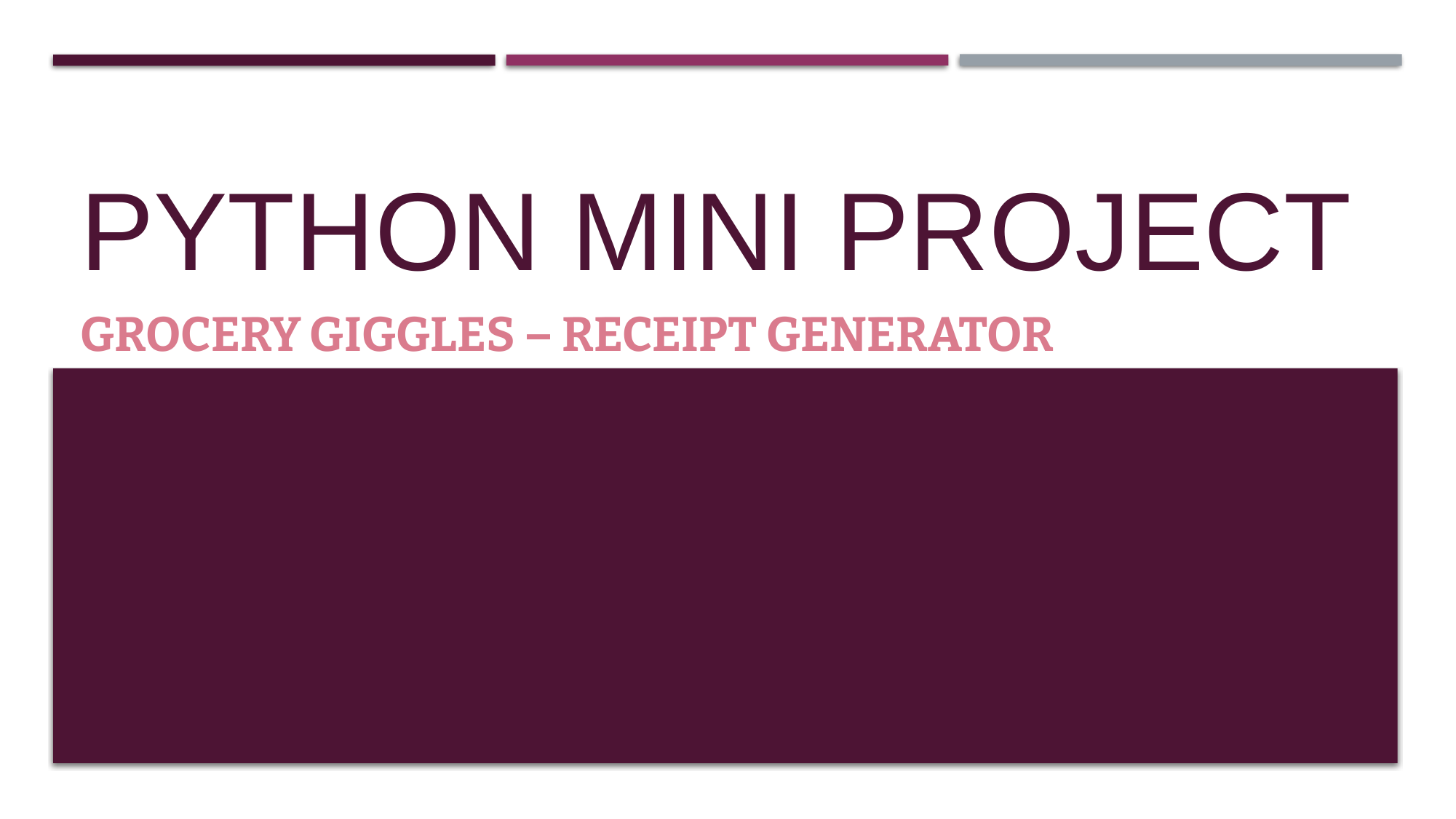

# Python Mini Project
Grocery Giggles – Receipt Generator